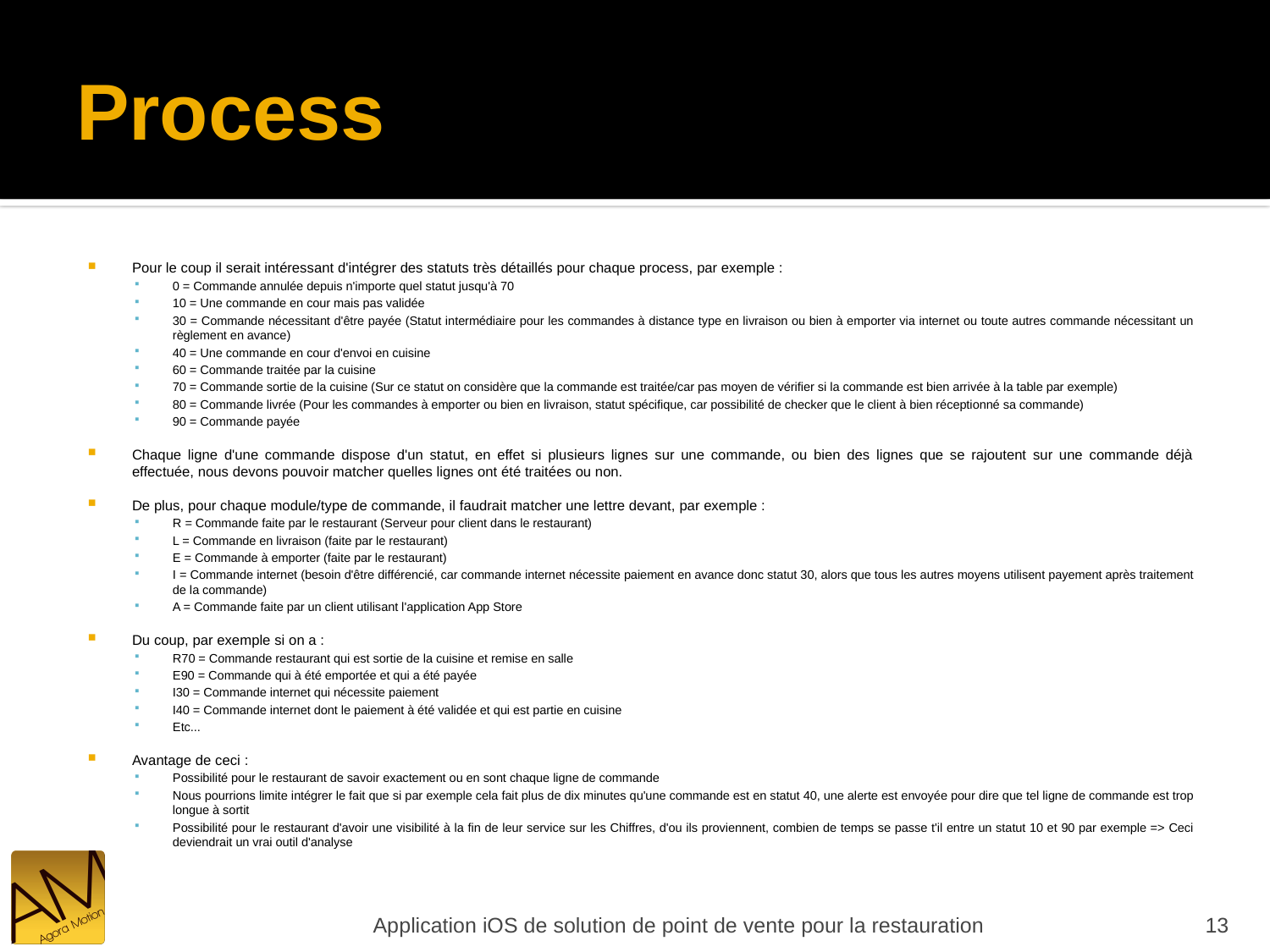

# Process
Pour le coup il serait intéressant d'intégrer des statuts très détaillés pour chaque process, par exemple :
0 = Commande annulée depuis n'importe quel statut jusqu'à 70
10 = Une commande en cour mais pas validée
30 = Commande nécessitant d'être payée (Statut intermédiaire pour les commandes à distance type en livraison ou bien à emporter via internet ou toute autres commande nécessitant un règlement en avance)
40 = Une commande en cour d'envoi en cuisine
60 = Commande traitée par la cuisine
70 = Commande sortie de la cuisine (Sur ce statut on considère que la commande est traitée/car pas moyen de vérifier si la commande est bien arrivée à la table par exemple)
80 = Commande livrée (Pour les commandes à emporter ou bien en livraison, statut spécifique, car possibilité de checker que le client à bien réceptionné sa commande)
90 = Commande payée

Chaque ligne d'une commande dispose d'un statut, en effet si plusieurs lignes sur une commande, ou bien des lignes que se rajoutent sur une commande déjà effectuée, nous devons pouvoir matcher quelles lignes ont été traitées ou non.

De plus, pour chaque module/type de commande, il faudrait matcher une lettre devant, par exemple :
R = Commande faite par le restaurant (Serveur pour client dans le restaurant)
L = Commande en livraison (faite par le restaurant)
E = Commande à emporter (faite par le restaurant)
I = Commande internet (besoin d'être différencié, car commande internet nécessite paiement en avance donc statut 30, alors que tous les autres moyens utilisent payement après traitement de la commande)
A = Commande faite par un client utilisant l'application App Store

Du coup, par exemple si on a :
R70 = Commande restaurant qui est sortie de la cuisine et remise en salle
E90 = Commande qui à été emportée et qui a été payée
I30 = Commande internet qui nécessite paiement
I40 = Commande internet dont le paiement à été validée et qui est partie en cuisine
Etc...

Avantage de ceci :
Possibilité pour le restaurant de savoir exactement ou en sont chaque ligne de commande
Nous pourrions limite intégrer le fait que si par exemple cela fait plus de dix minutes qu'une commande est en statut 40, une alerte est envoyée pour dire que tel ligne de commande est trop longue à sortit
Possibilité pour le restaurant d'avoir une visibilité à la fin de leur service sur les Chiffres, d'ou ils proviennent, combien de temps se passe t'il entre un statut 10 et 90 par exemple => Ceci deviendrait un vrai outil d'analyse
Application iOS de solution de point de vente pour la restauration
13